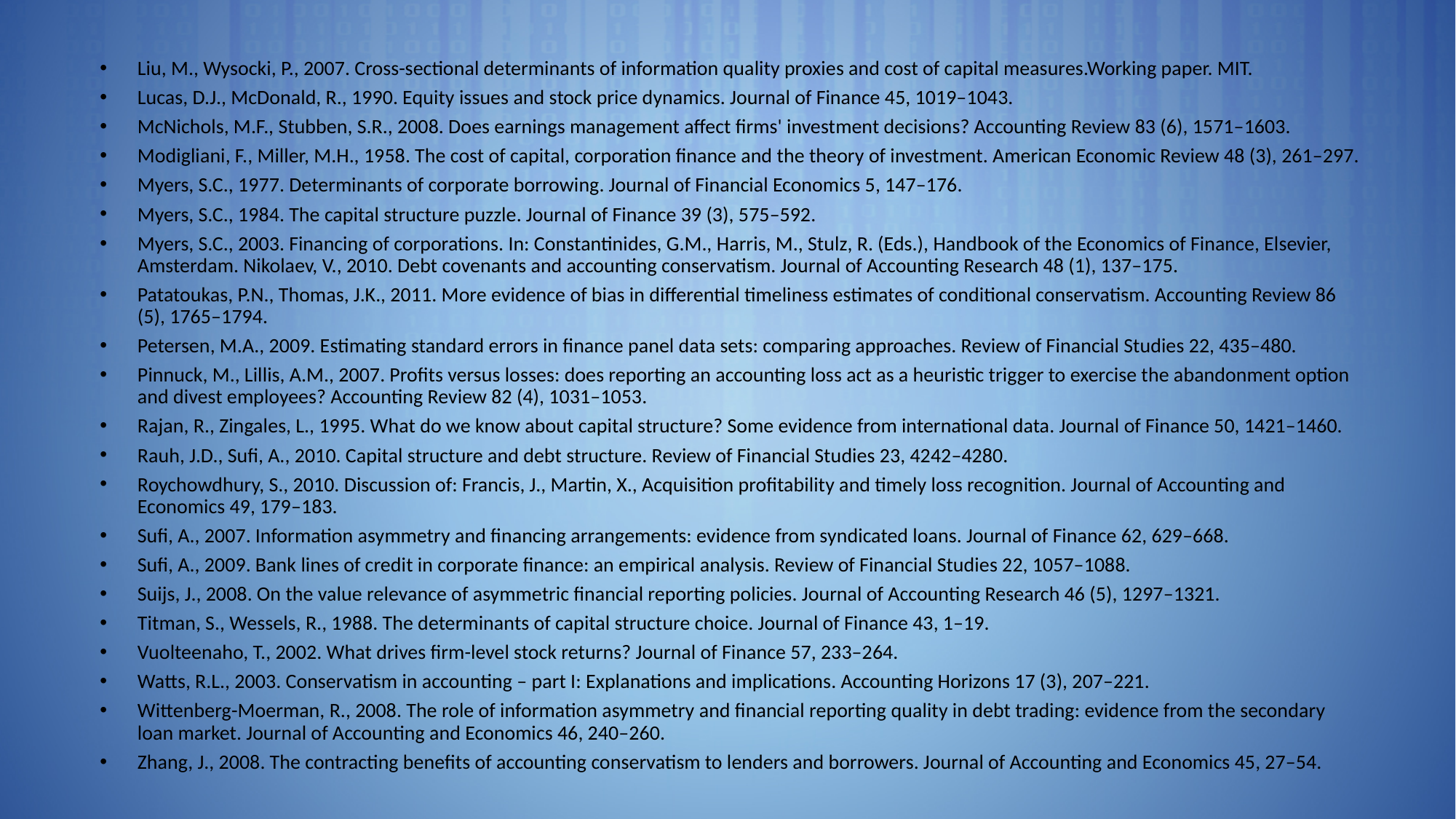

Liu, M., Wysocki, P., 2007. Cross-sectional determinants of information quality proxies and cost of capital measures.Working paper. MIT.
Lucas, D.J., McDonald, R., 1990. Equity issues and stock price dynamics. Journal of Finance 45, 1019–1043.
McNichols, M.F., Stubben, S.R., 2008. Does earnings management affect firms' investment decisions? Accounting Review 83 (6), 1571–1603.
Modigliani, F., Miller, M.H., 1958. The cost of capital, corporation finance and the theory of investment. American Economic Review 48 (3), 261–297.
Myers, S.C., 1977. Determinants of corporate borrowing. Journal of Financial Economics 5, 147–176.
Myers, S.C., 1984. The capital structure puzzle. Journal of Finance 39 (3), 575–592.
Myers, S.C., 2003. Financing of corporations. In: Constantinides, G.M., Harris, M., Stulz, R. (Eds.), Handbook of the Economics of Finance, Elsevier, Amsterdam. Nikolaev, V., 2010. Debt covenants and accounting conservatism. Journal of Accounting Research 48 (1), 137–175.
Patatoukas, P.N., Thomas, J.K., 2011. More evidence of bias in differential timeliness estimates of conditional conservatism. Accounting Review 86 (5), 1765–1794.
Petersen, M.A., 2009. Estimating standard errors in finance panel data sets: comparing approaches. Review of Financial Studies 22, 435–480.
Pinnuck, M., Lillis, A.M., 2007. Profits versus losses: does reporting an accounting loss act as a heuristic trigger to exercise the abandonment option and divest employees? Accounting Review 82 (4), 1031–1053.
Rajan, R., Zingales, L., 1995. What do we know about capital structure? Some evidence from international data. Journal of Finance 50, 1421–1460.
Rauh, J.D., Sufi, A., 2010. Capital structure and debt structure. Review of Financial Studies 23, 4242–4280.
Roychowdhury, S., 2010. Discussion of: Francis, J., Martin, X., Acquisition profitability and timely loss recognition. Journal of Accounting and Economics 49, 179–183.
Sufi, A., 2007. Information asymmetry and financing arrangements: evidence from syndicated loans. Journal of Finance 62, 629–668.
Sufi, A., 2009. Bank lines of credit in corporate finance: an empirical analysis. Review of Financial Studies 22, 1057–1088.
Suijs, J., 2008. On the value relevance of asymmetric financial reporting policies. Journal of Accounting Research 46 (5), 1297–1321.
Titman, S., Wessels, R., 1988. The determinants of capital structure choice. Journal of Finance 43, 1–19.
Vuolteenaho, T., 2002. What drives firm-level stock returns? Journal of Finance 57, 233–264.
Watts, R.L., 2003. Conservatism in accounting – part I: Explanations and implications. Accounting Horizons 17 (3), 207–221.
Wittenberg-Moerman, R., 2008. The role of information asymmetry and financial reporting quality in debt trading: evidence from the secondary loan market. Journal of Accounting and Economics 46, 240–260.
Zhang, J., 2008. The contracting benefits of accounting conservatism to lenders and borrowers. Journal of Accounting and Economics 45, 27–54.